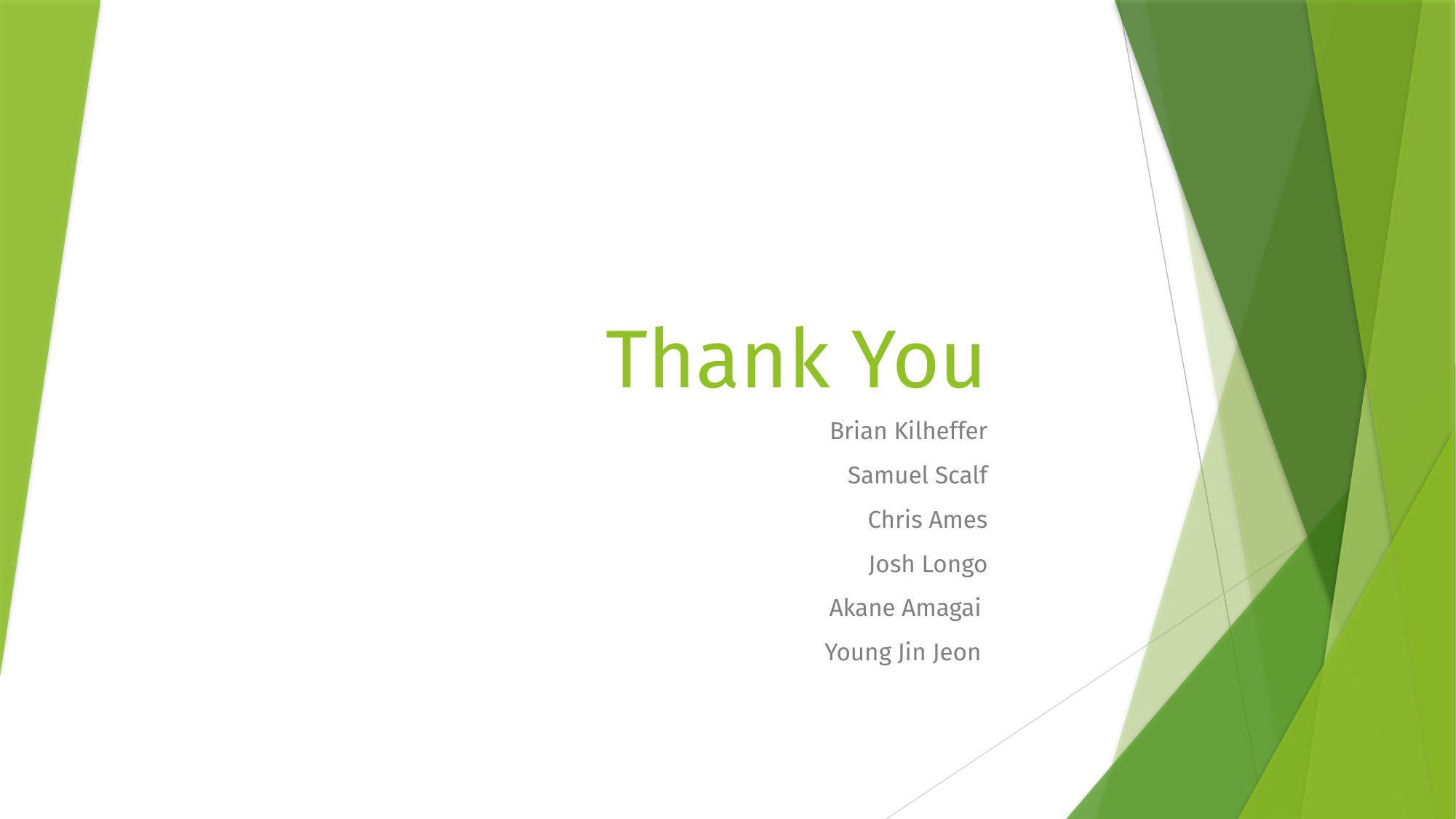

# Thank You
Brian Kilheffer
Samuel Scalf
Chris Ames
Josh Longo
Akane Amagai
Young Jin Jeon